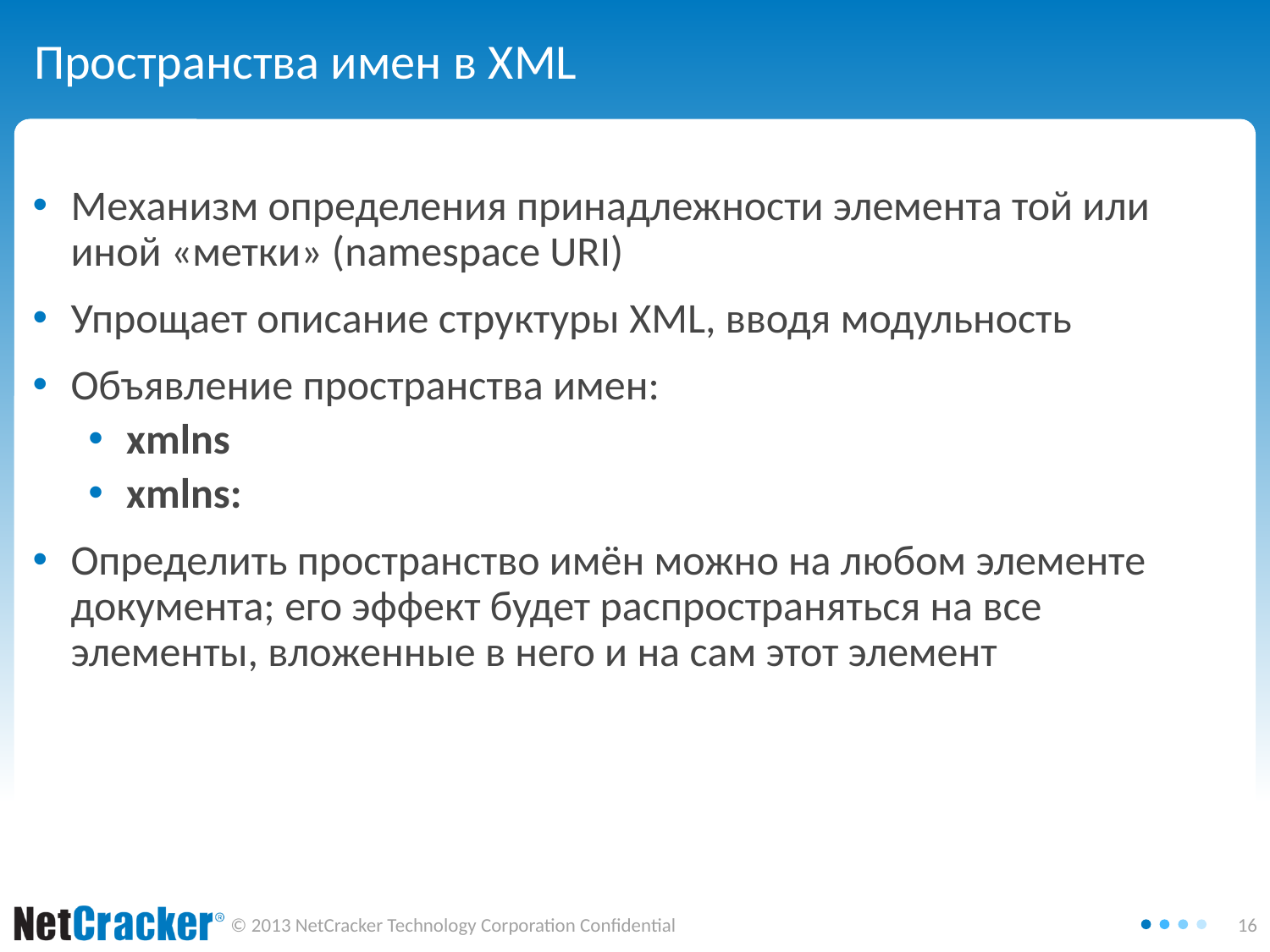

# Пространства имен в XML
Механизм определения принадлежности элемента той или иной «метки» (namespace URI)
Упрощает описание структуры XML, вводя модульность
Объявление пространства имен:
xmlns
xmlns:
Определить пространство имён можно на любом элементе документа; его эффект будет распространяться на все элементы, вложенные в него и на сам этот элемент

Saturday, October 04, 2014
16